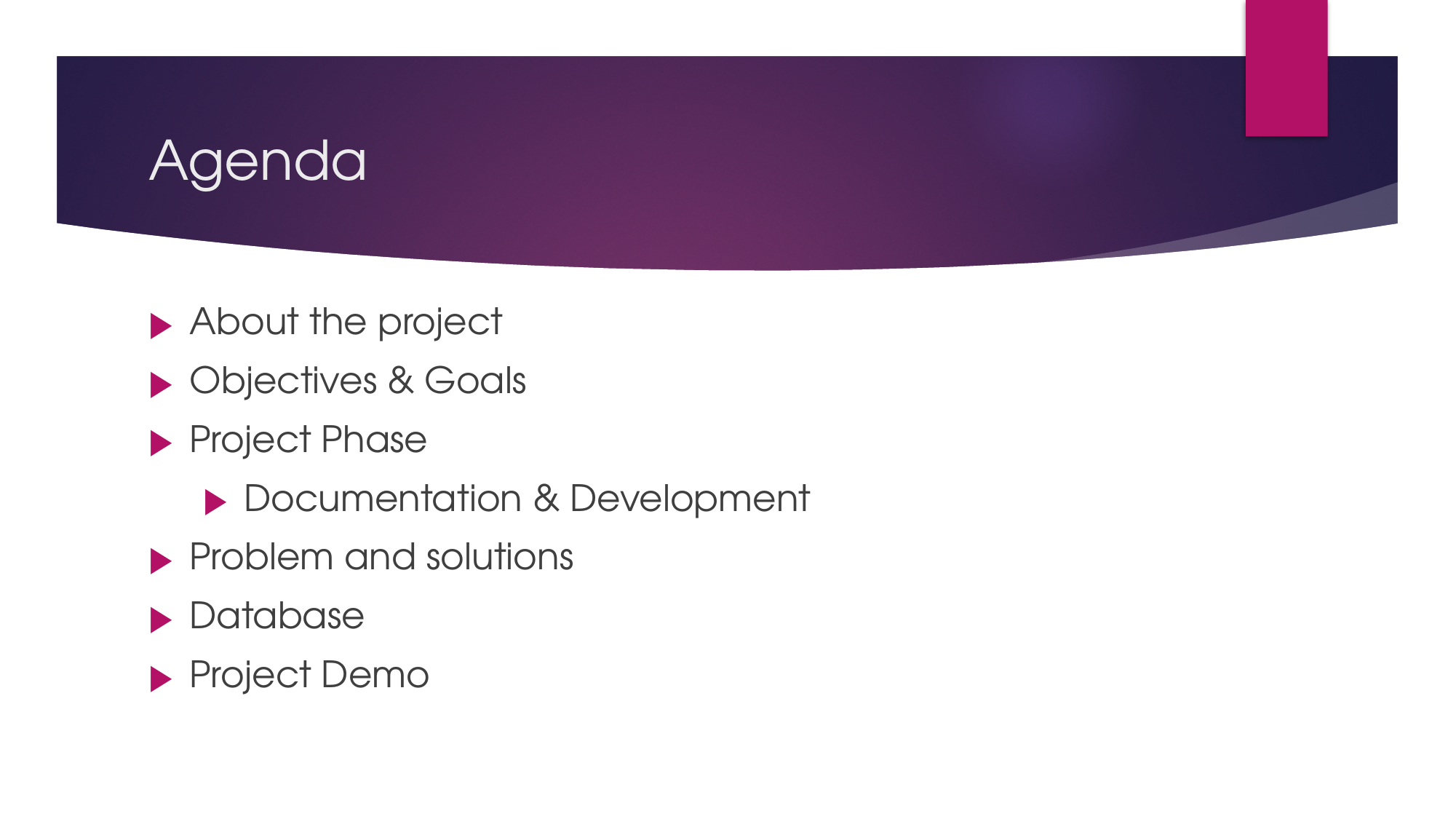

# Agenda
About the project
Objectives & Goals
Project Phase
Documentation & Development
Problem and solutions
Database
Project Demo